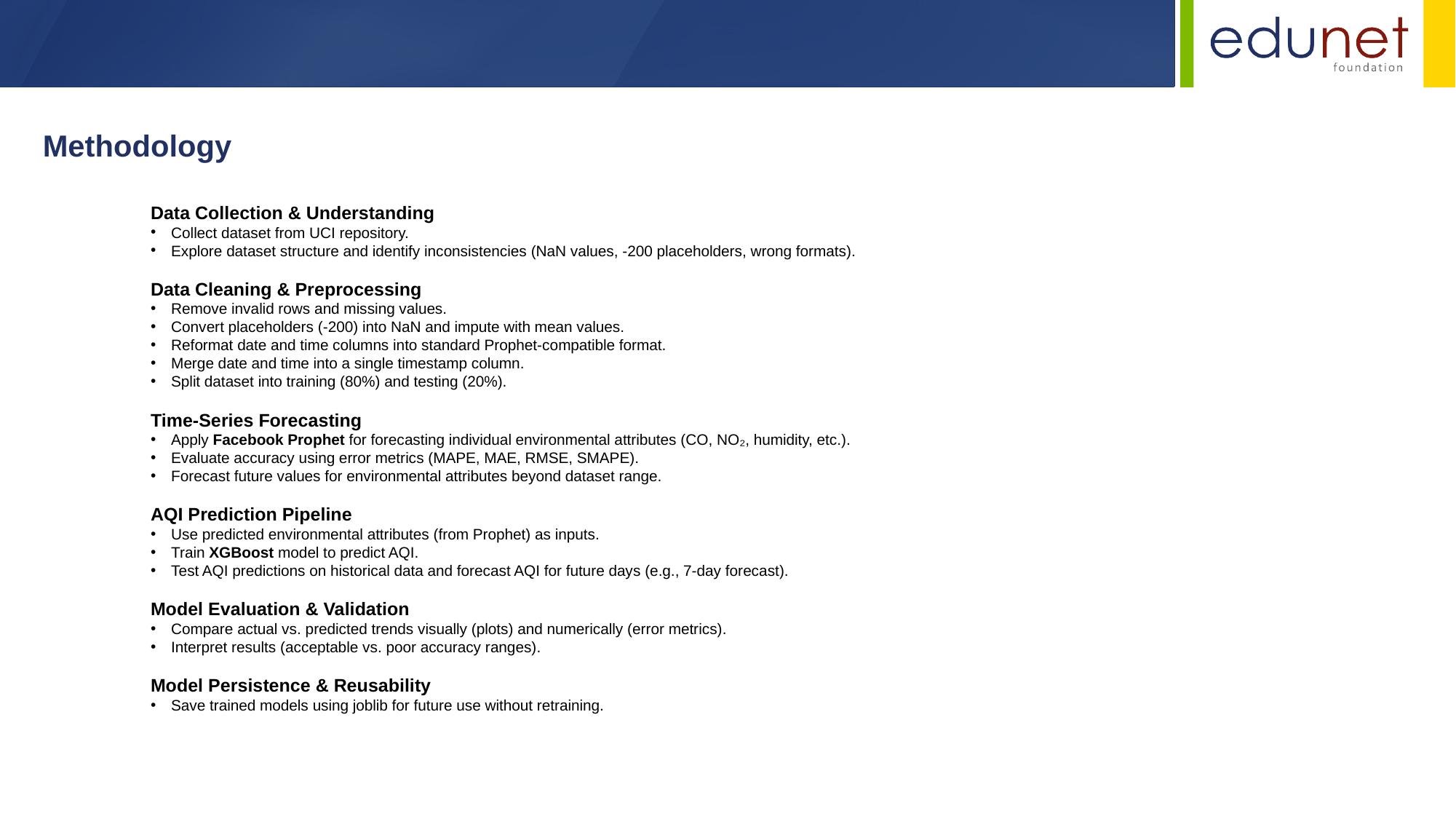

Methodology
Data Collection & Understanding
Collect dataset from UCI repository.
Explore dataset structure and identify inconsistencies (NaN values, -200 placeholders, wrong formats).

Data Cleaning & Preprocessing
Remove invalid rows and missing values.
Convert placeholders (-200) into NaN and impute with mean values.
Reformat date and time columns into standard Prophet-compatible format.
Merge date and time into a single timestamp column.
Split dataset into training (80%) and testing (20%).

Time-Series Forecasting
Apply Facebook Prophet for forecasting individual environmental attributes (CO, NO₂, humidity, etc.).
Evaluate accuracy using error metrics (MAPE, MAE, RMSE, SMAPE).
Forecast future values for environmental attributes beyond dataset range.

AQI Prediction Pipeline
Use predicted environmental attributes (from Prophet) as inputs.
Train XGBoost model to predict AQI.
Test AQI predictions on historical data and forecast AQI for future days (e.g., 7-day forecast).

Model Evaluation & Validation
Compare actual vs. predicted trends visually (plots) and numerically (error metrics).
Interpret results (acceptable vs. poor accuracy ranges).

Model Persistence & Reusability
Save trained models using joblib for future use without retraining.